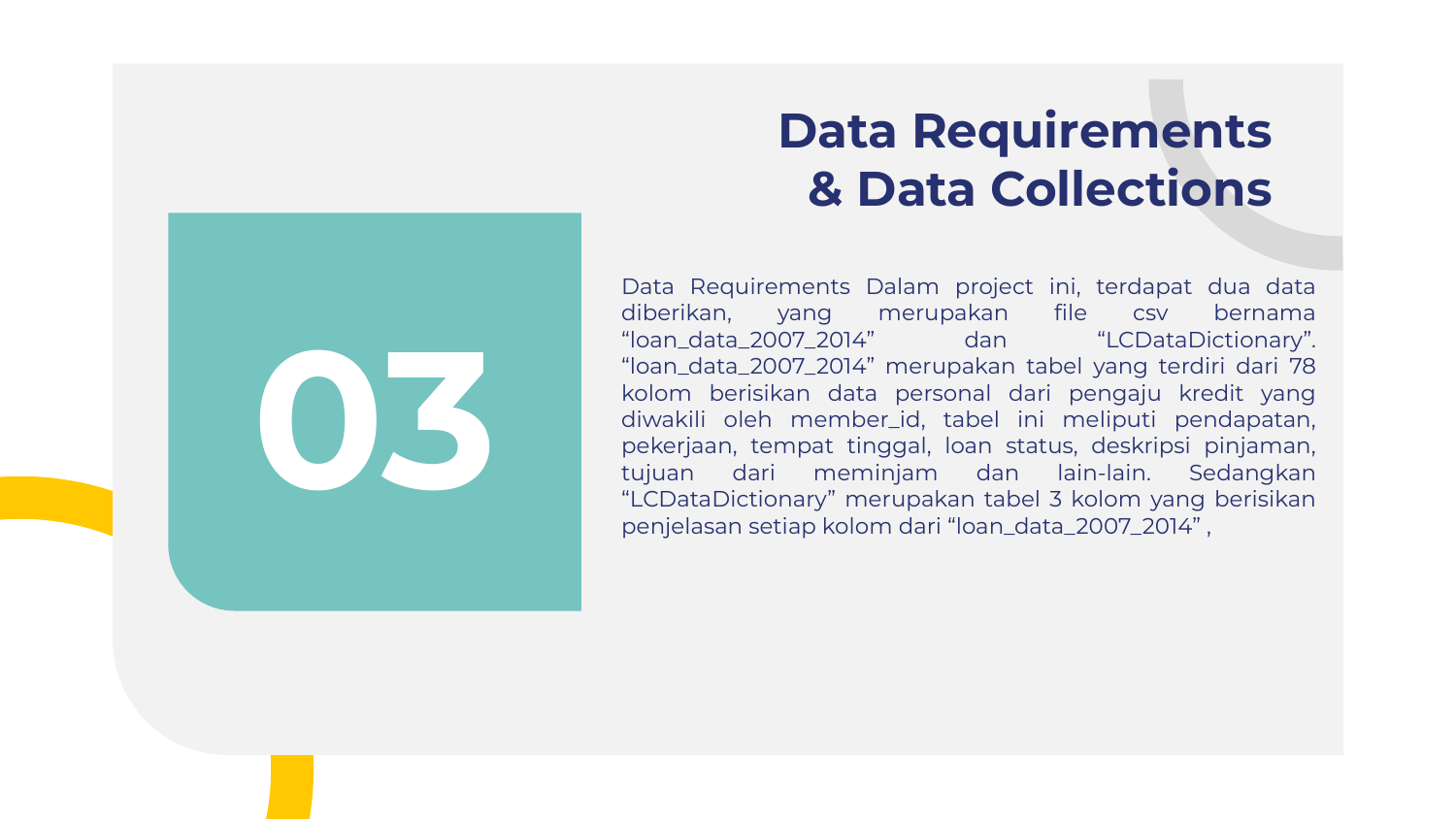

# Data Requirements & Data Collections
Data Requirements Dalam project ini, terdapat dua data diberikan, yang merupakan file csv bernama “loan_data_2007_2014” dan “LCDataDictionary”. “loan_data_2007_2014” merupakan tabel yang terdiri dari 78 kolom berisikan data personal dari pengaju kredit yang diwakili oleh member_id, tabel ini meliputi pendapatan, pekerjaan, tempat tinggal, loan status, deskripsi pinjaman, tujuan dari meminjam dan lain-lain. Sedangkan “LCDataDictionary” merupakan tabel 3 kolom yang berisikan penjelasan setiap kolom dari “loan_data_2007_2014” ,
03